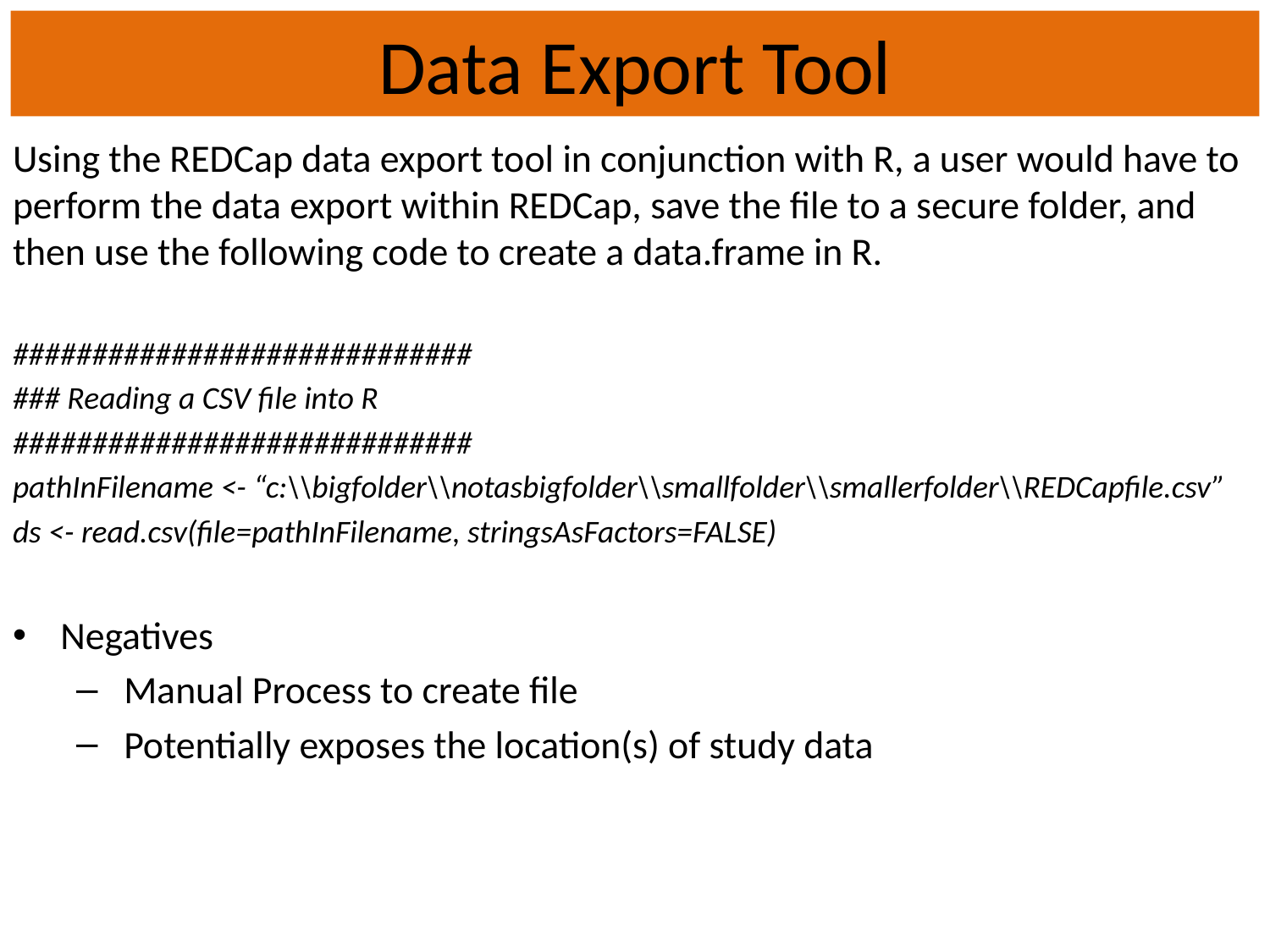

# Data Export Tool
Using the REDCap data export tool in conjunction with R, a user would have to perform the data export within REDCap, save the file to a secure folder, and then use the following code to create a data.frame in R.

#############################
### Reading a CSV file into R
#############################
pathInFilename <- “c:\\bigfolder\\notasbigfolder\\smallfolder\\smallerfolder\\REDCapfile.csv”
ds <- read.csv(file=pathInFilename, stringsAsFactors=FALSE)

Negatives
Manual Process to create file
Potentially exposes the location(s) of study data